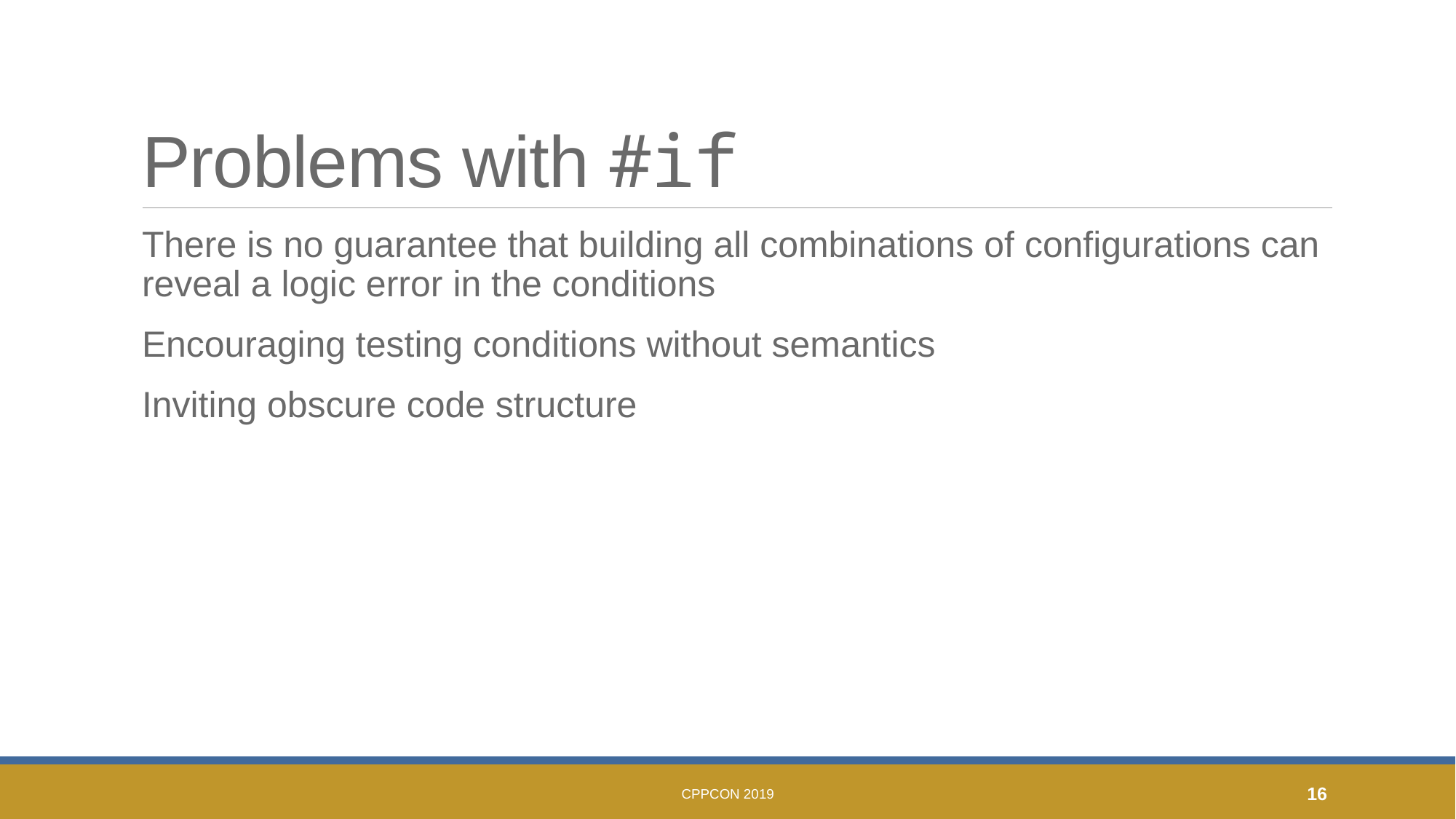

# Problems with #if
There is no guarantee that building all combinations of configurations can reveal a logic error in the conditions
Encouraging testing conditions without semantics
Inviting obscure code structure
CppCon 2019
16